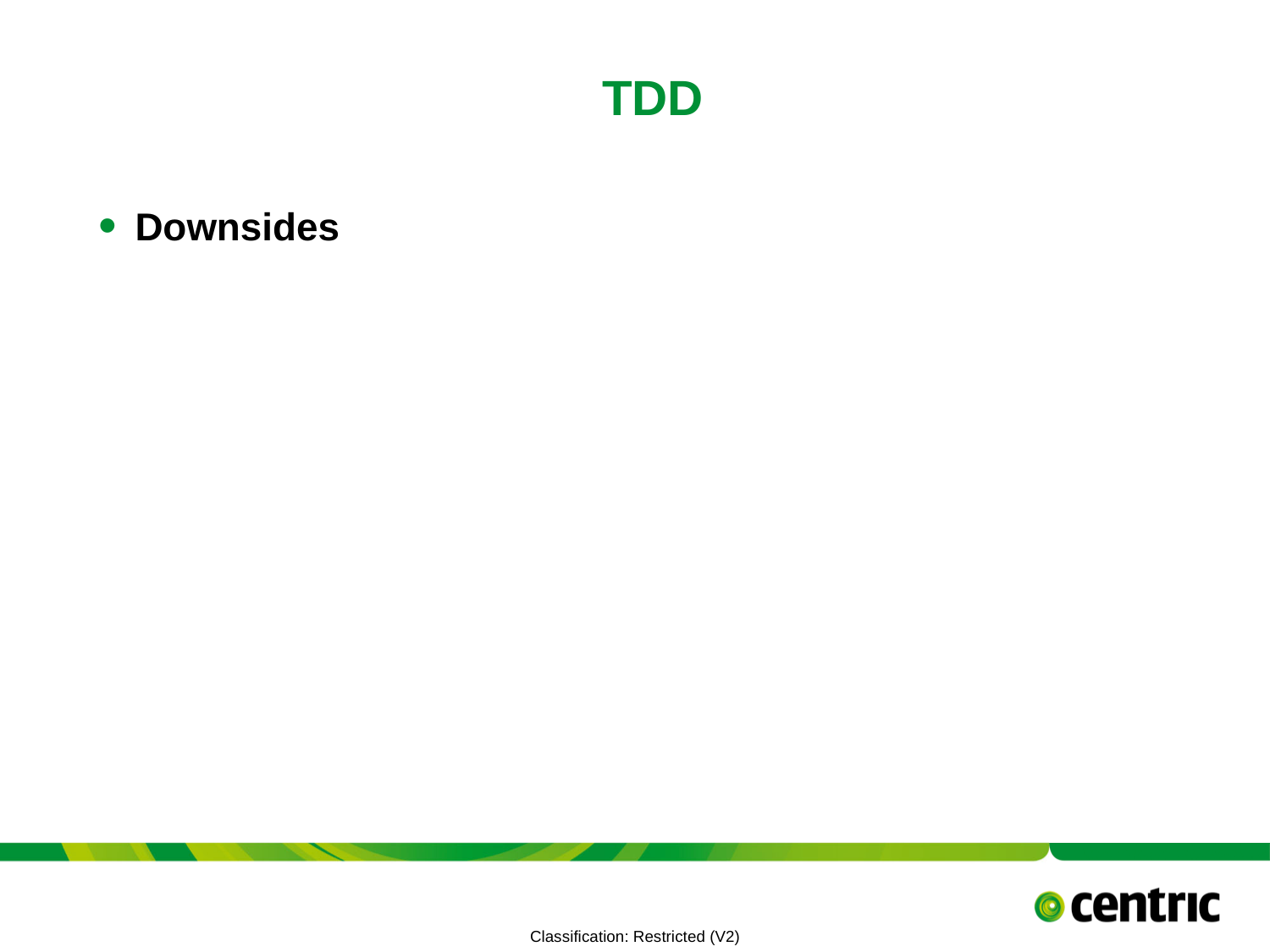

# TDD
Downsides
TITLE PRESENTATION
July 19, 2021